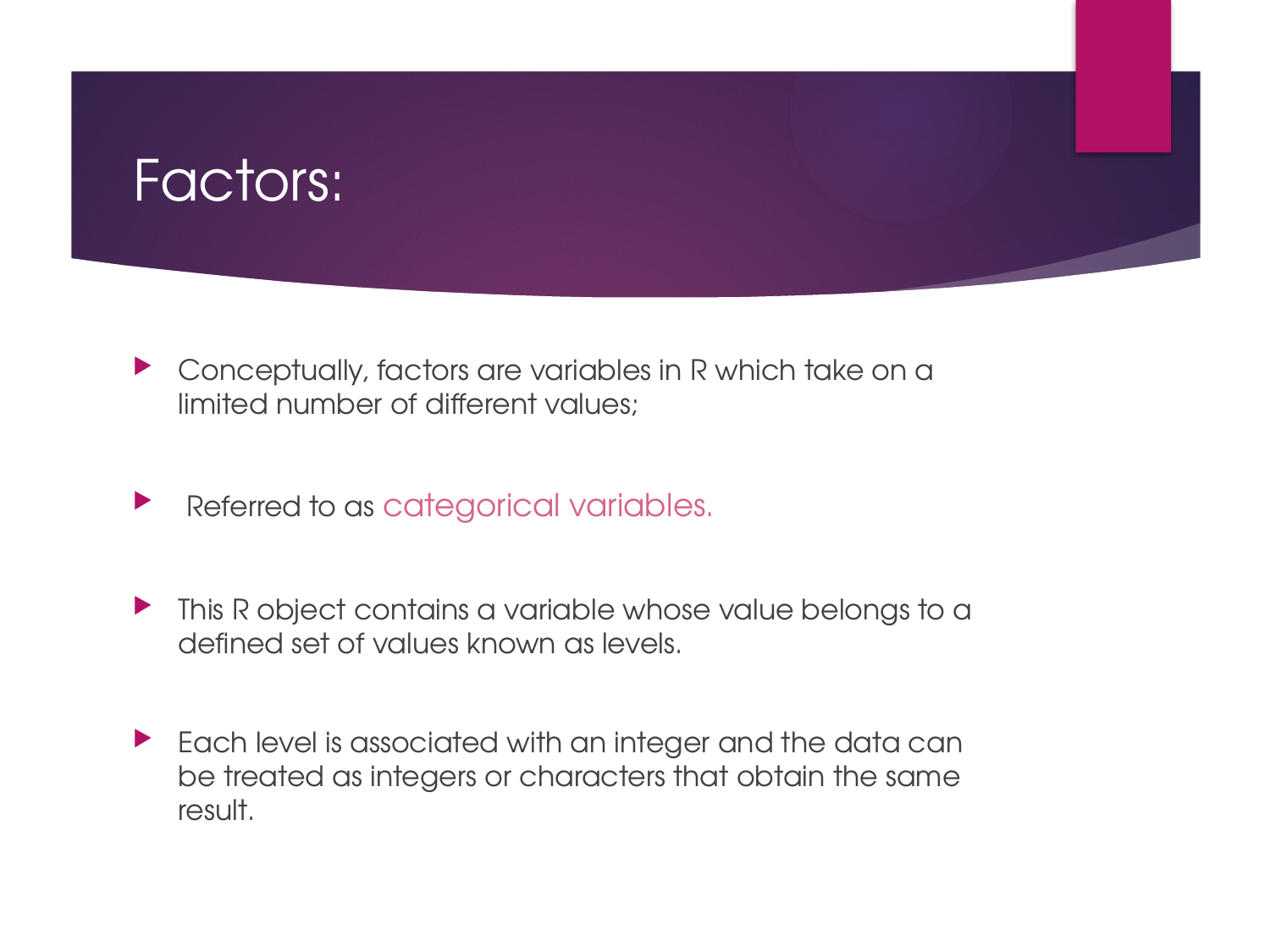

# Factors:
Conceptually, factors are variables in R which take on a limited number of different values;

 Referred to as categorical variables.

This R object contains a variable whose value belongs to a defined set of values known as levels.

Each level is associated with an integer and the data can be treated as integers or characters that obtain the same result.